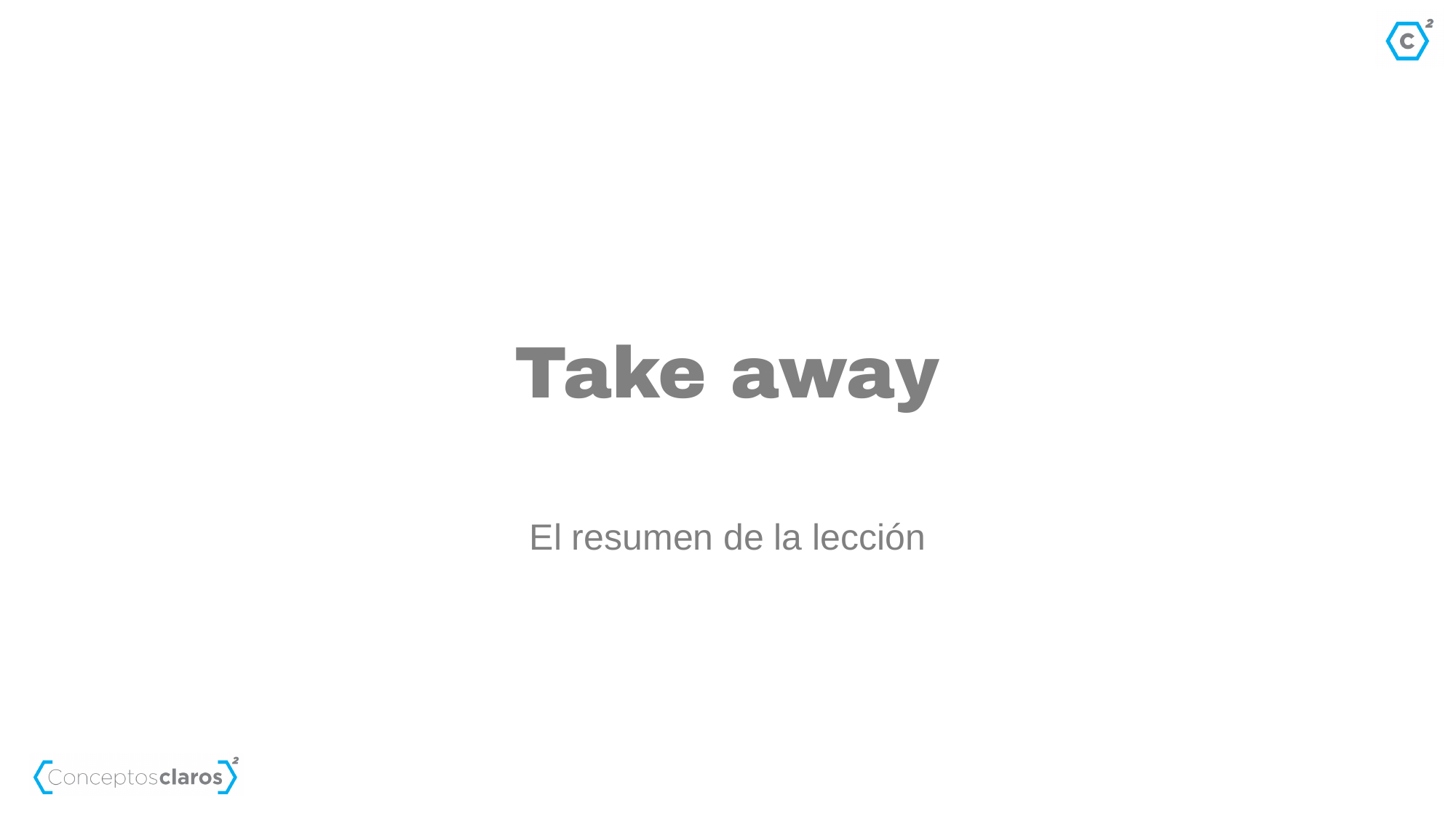

# Take away
El resumen de la lección